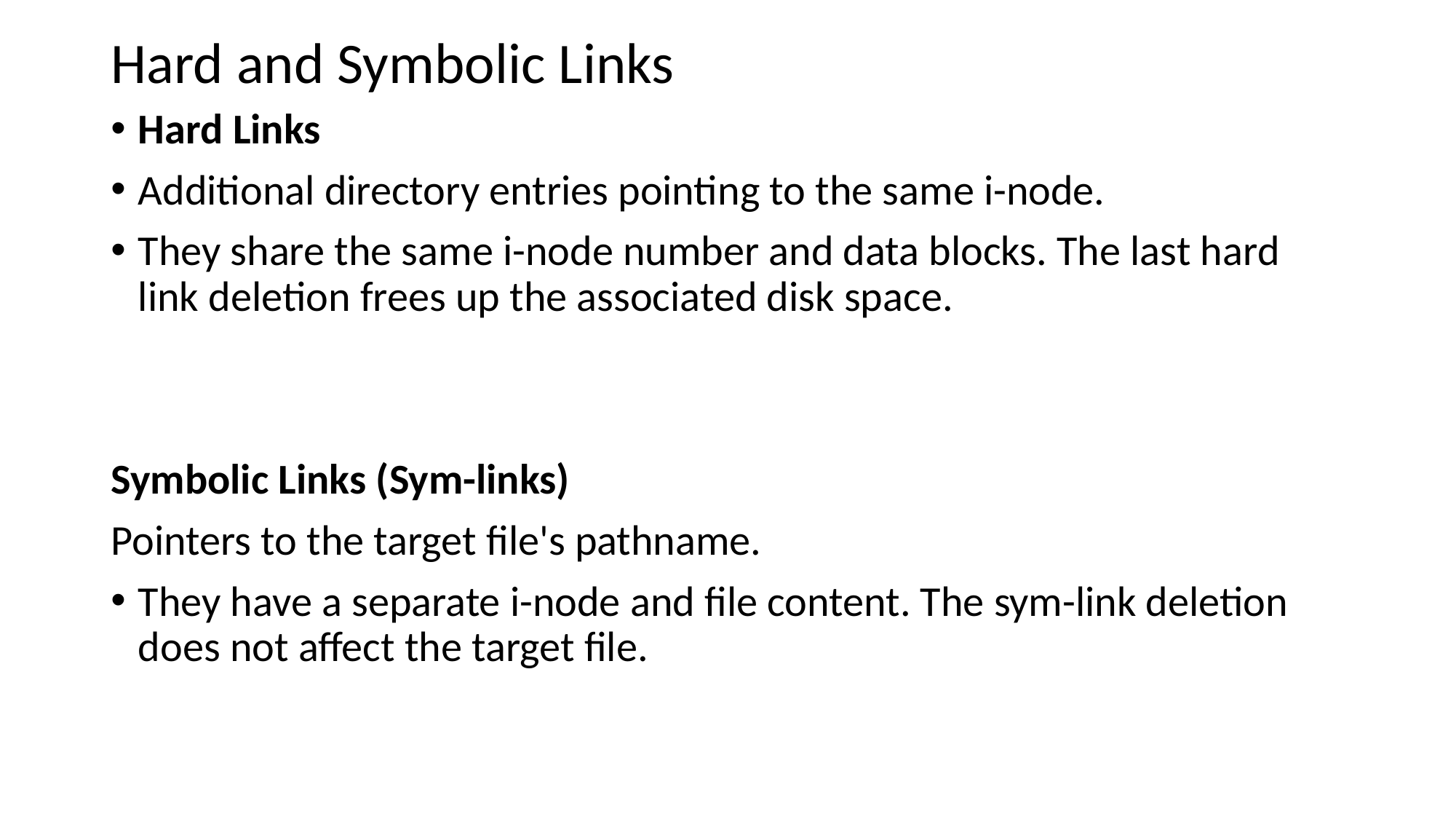

# Hard and Symbolic Links
Hard Links
Additional directory entries pointing to the same i-node.
They share the same i-node number and data blocks. The last hard link deletion frees up the associated disk space.

Symbolic Links (Sym-links)
Pointers to the target file's pathname.
They have a separate i-node and file content. The sym-link deletion does not affect the target file.